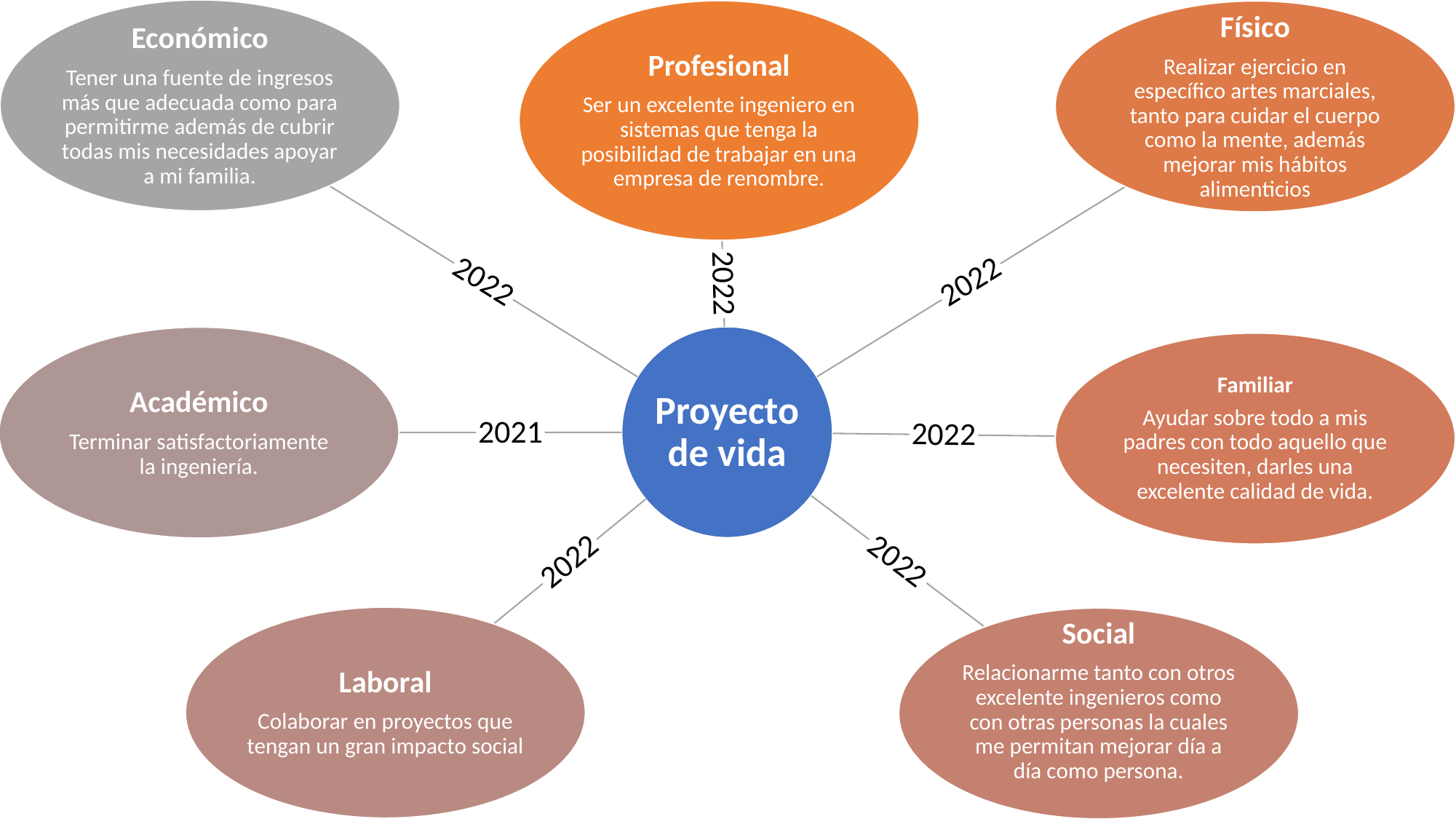

Proyecto de vida
2022
Profesional
Ser un excelente ingeniero en sistemas que tenga la posibilidad de trabajar en una empresa de renombre.
2022
Físico
Realizar ejercicio en específico artes marciales, tanto para cuidar el cuerpo como la mente, además mejorar mis hábitos alimenticios
2022
Familiar
Ayudar sobre todo a mis padres con todo aquello que necesiten, darles una excelente calidad de vida.
2022
Social
Relacionarme tanto con otros excelente ingenieros como con otras personas la cuales me permitan mejorar día a día como persona.

2022
Laboral
Colaborar en proyectos que tengan un gran impacto social
2021
Académico
Terminar satisfactoriamente la ingeniería.
2022
Económico
Tener una fuente de ingresos más que adecuada como para permitirme además de cubrir todas mis necesidades apoyar a mi familia.